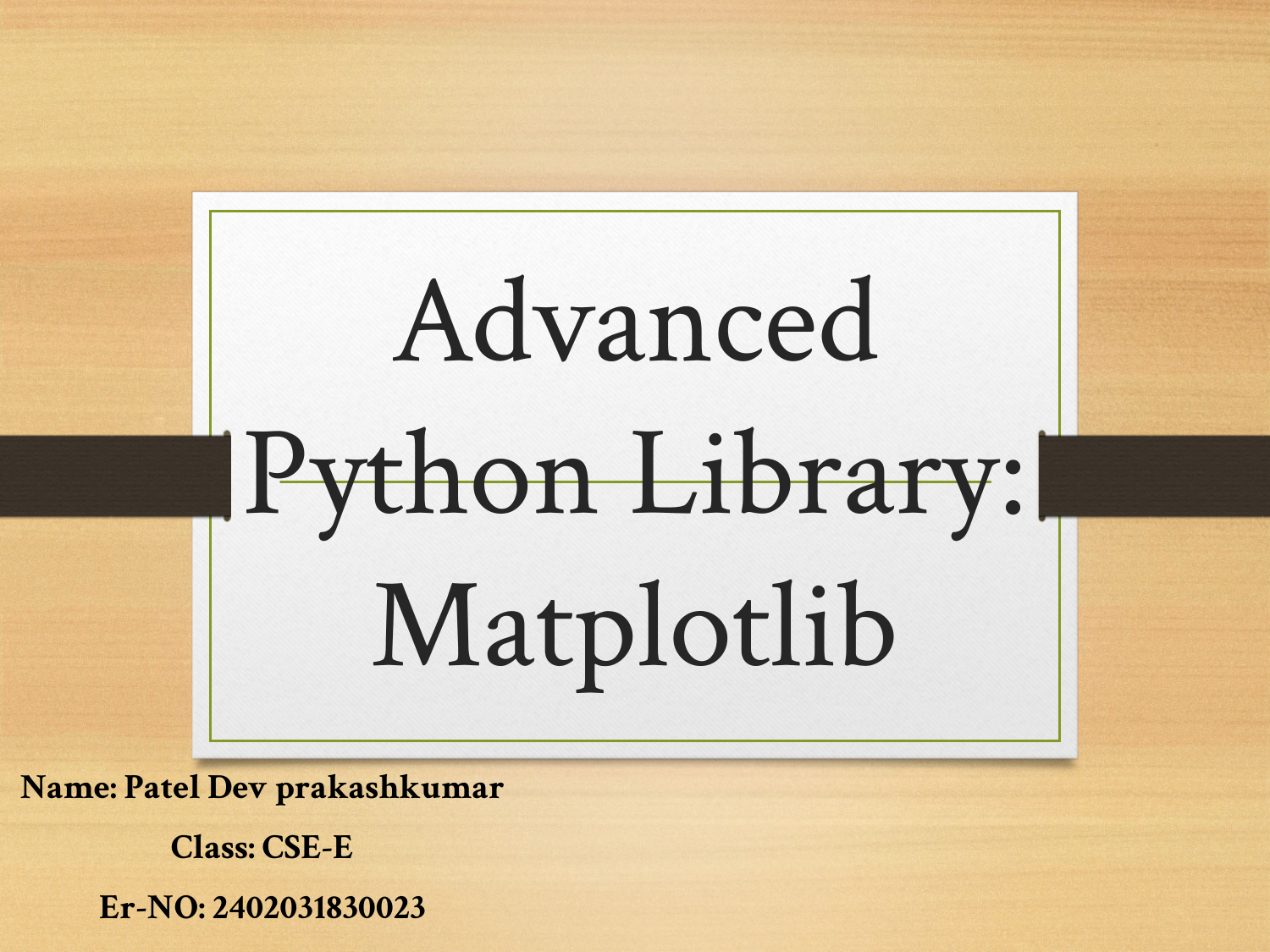

# Advanced Python Library: Matplotlib
Name: Patel Dev prakashkumar
Class: CSE-E
Er-NO: 2402031830023